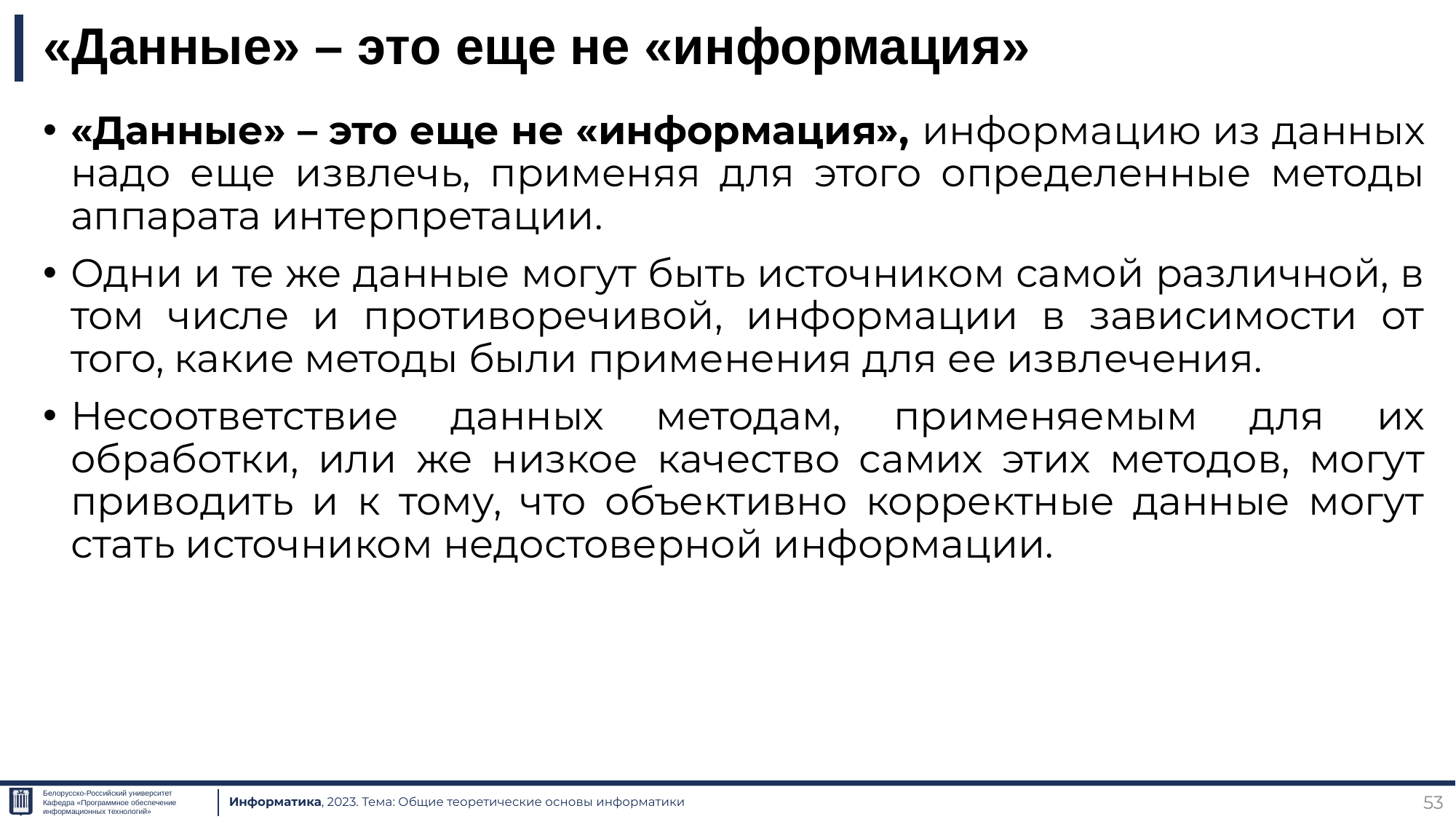

# «Данные» – это еще не «информация»
«Данные» – это еще не «информация», информацию из данных надо еще извлечь, применяя для этого определенные методы аппарата интерпретации.
Одни и те же данные могут быть источником самой различной, в том числе и противоречивой, информации в зависимости от того, какие методы были применения для ее извлечения.
Несоответствие данных методам, применяемым для их обработки, или же низкое качество самих этих методов, могут приводить и к тому, что объективно корректные данные могут стать источником недостоверной информации.
53